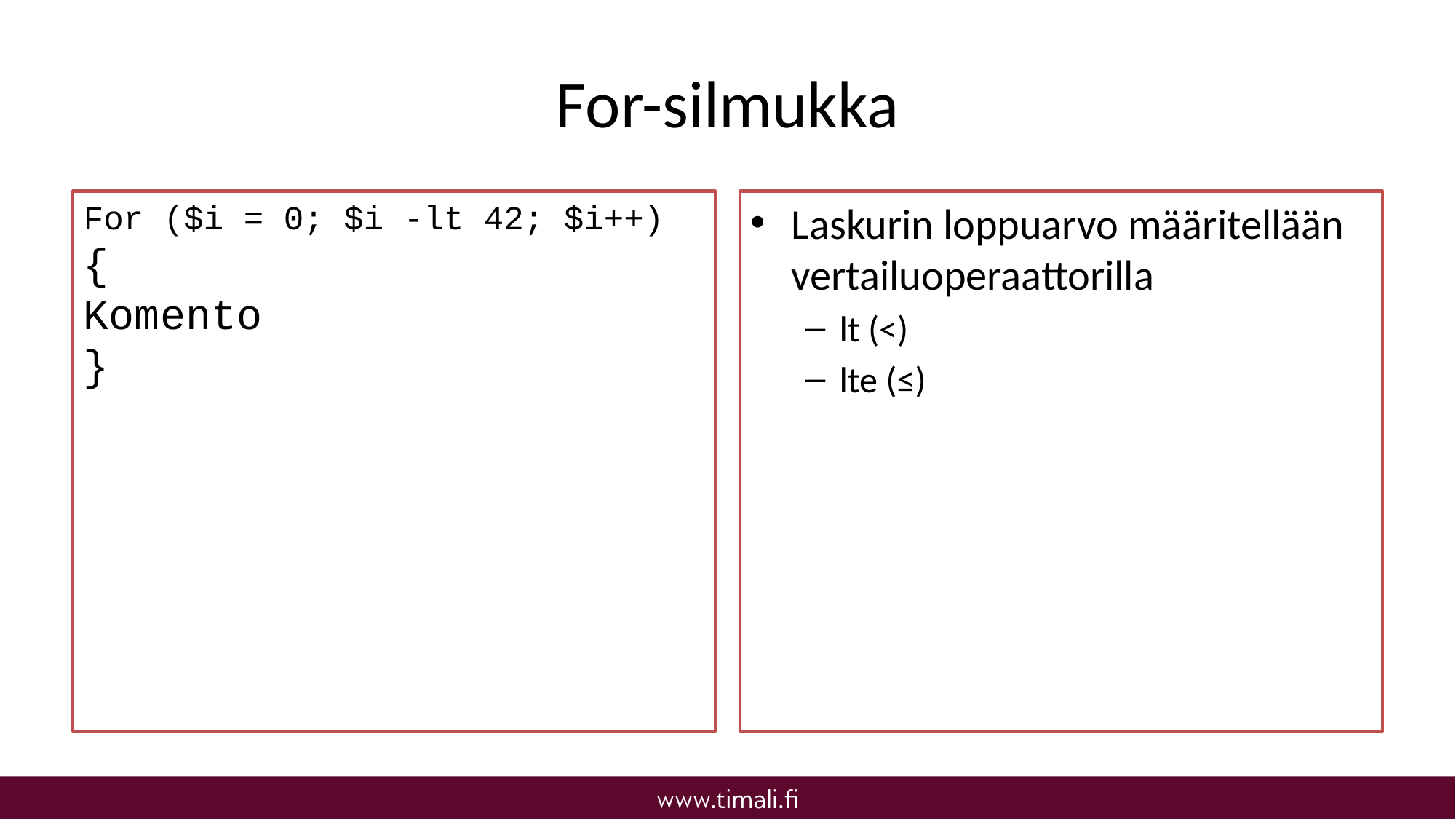

# For-silmukka
For ($i = 0; $i -lt 42; $i++)
{
Komento
}
Laskurin loppuarvo määritellään vertailuoperaattorilla
lt (<)
lte (≤)